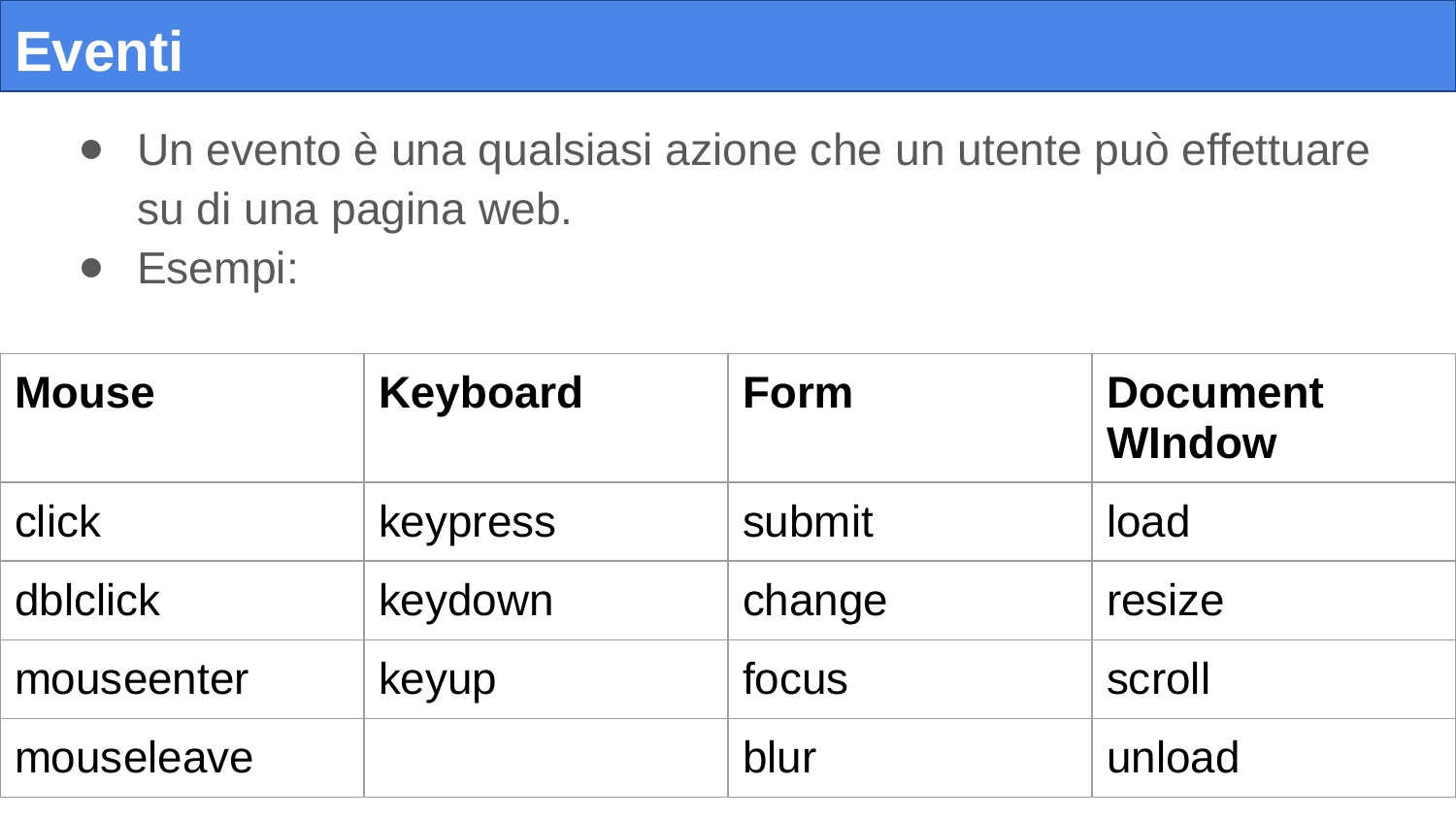

# Eventi
Un evento è una qualsiasi azione che un utente può effettuare su di una pagina web.
Esempi:
| Mouse | Keyboard | Form | Document WIndow |
| --- | --- | --- | --- |
| click | keypress | submit | load |
| dblclick | keydown | change | resize |
| mouseenter | keyup | focus | scroll |
| mouseleave |  | blur | unload |